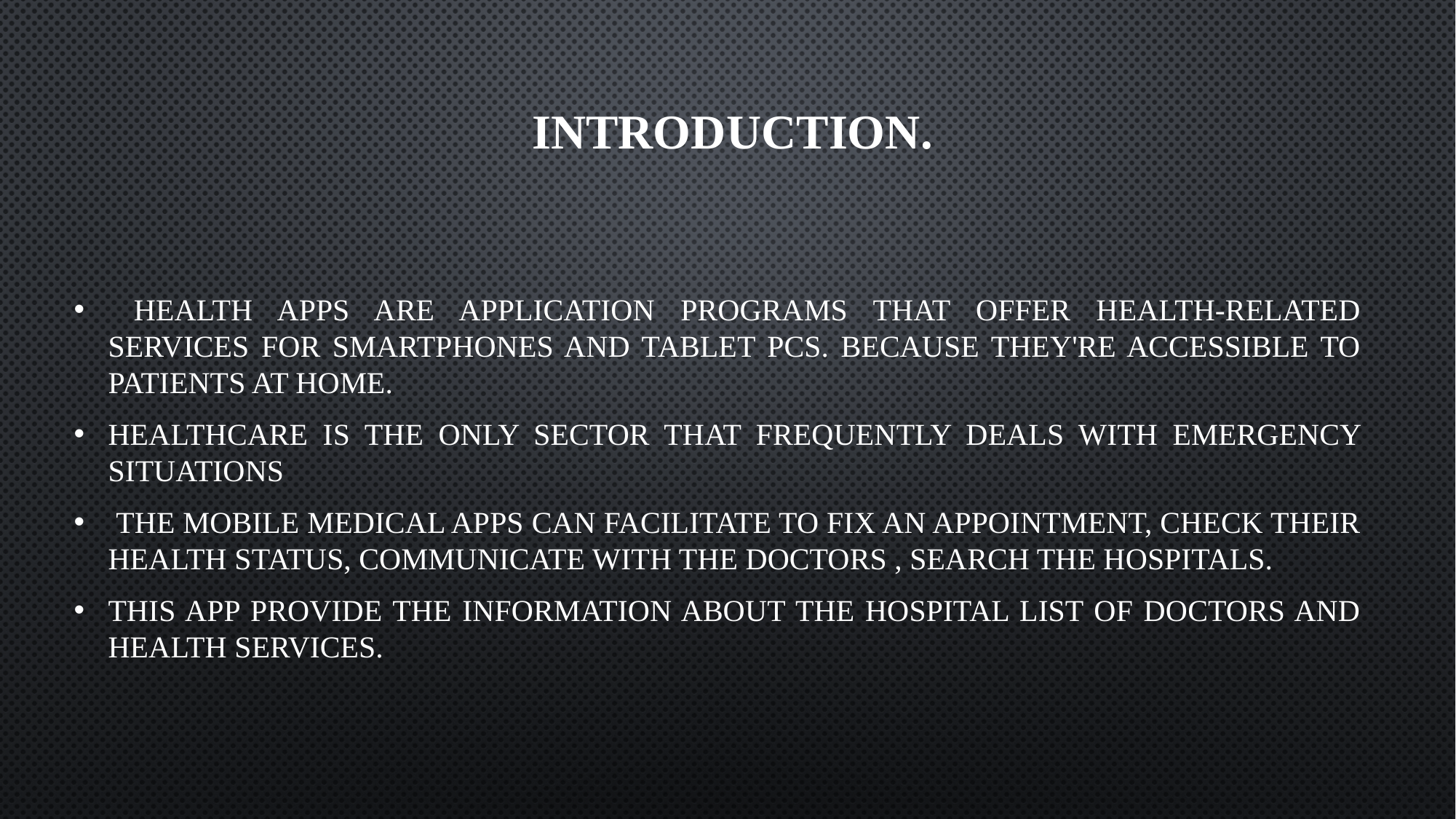

# Introduction.
 Health apps are application programs that offer health-related services for smartphones and tablet PCs. Because they're accessible to patients at home.
Healthcare is the only sector that frequently deals with emergency situations
 The mobile medical apps can facilitate to fix an appointment, check their health status, communicate with the doctors , Search the hospitals.
This app provide the information about the hospital list of doctors and health services.